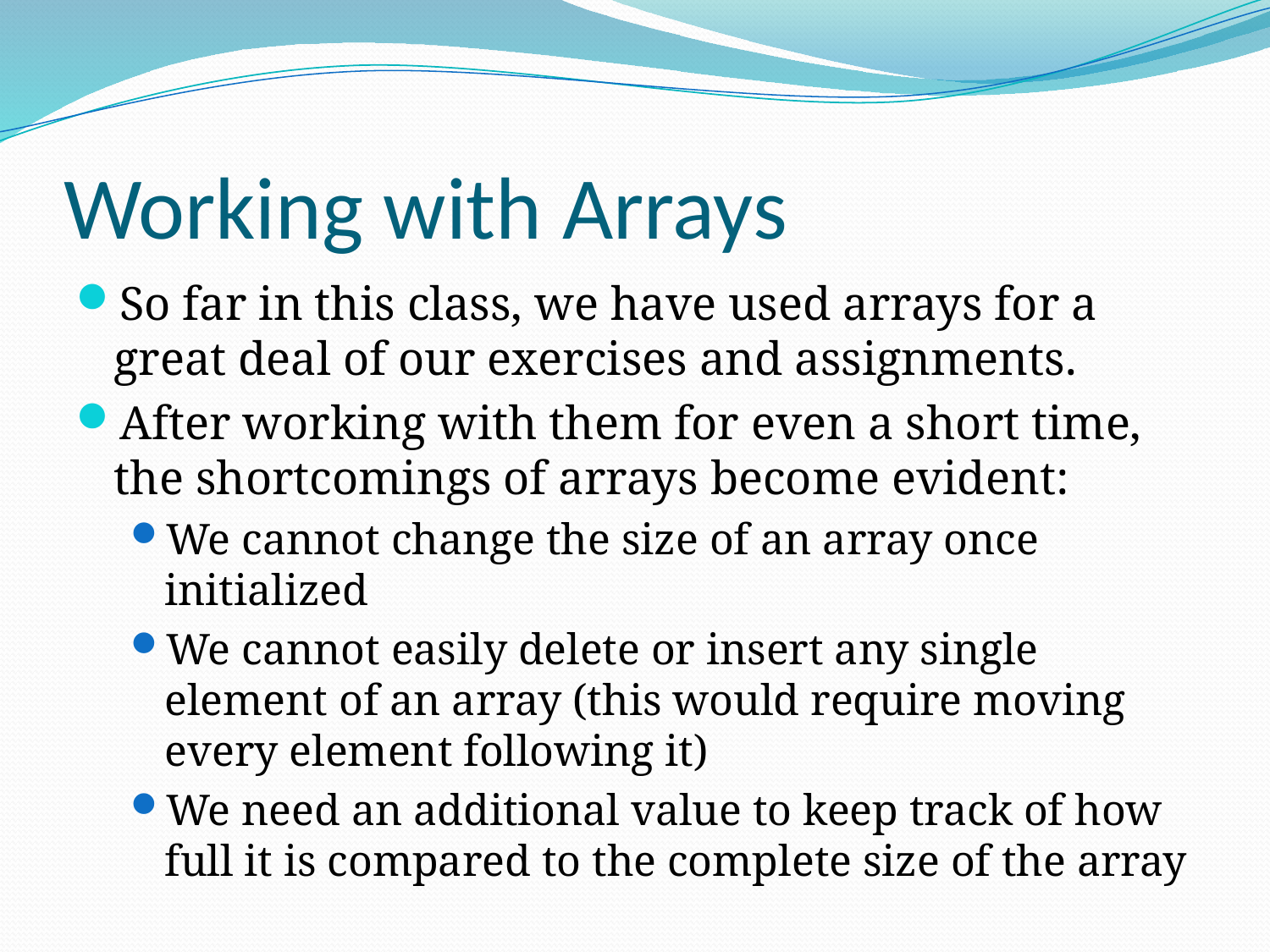

# Working with Arrays
So far in this class, we have used arrays for a great deal of our exercises and assignments.
After working with them for even a short time, the shortcomings of arrays become evident:
We cannot change the size of an array once initialized
We cannot easily delete or insert any single element of an array (this would require moving every element following it)
We need an additional value to keep track of how full it is compared to the complete size of the array